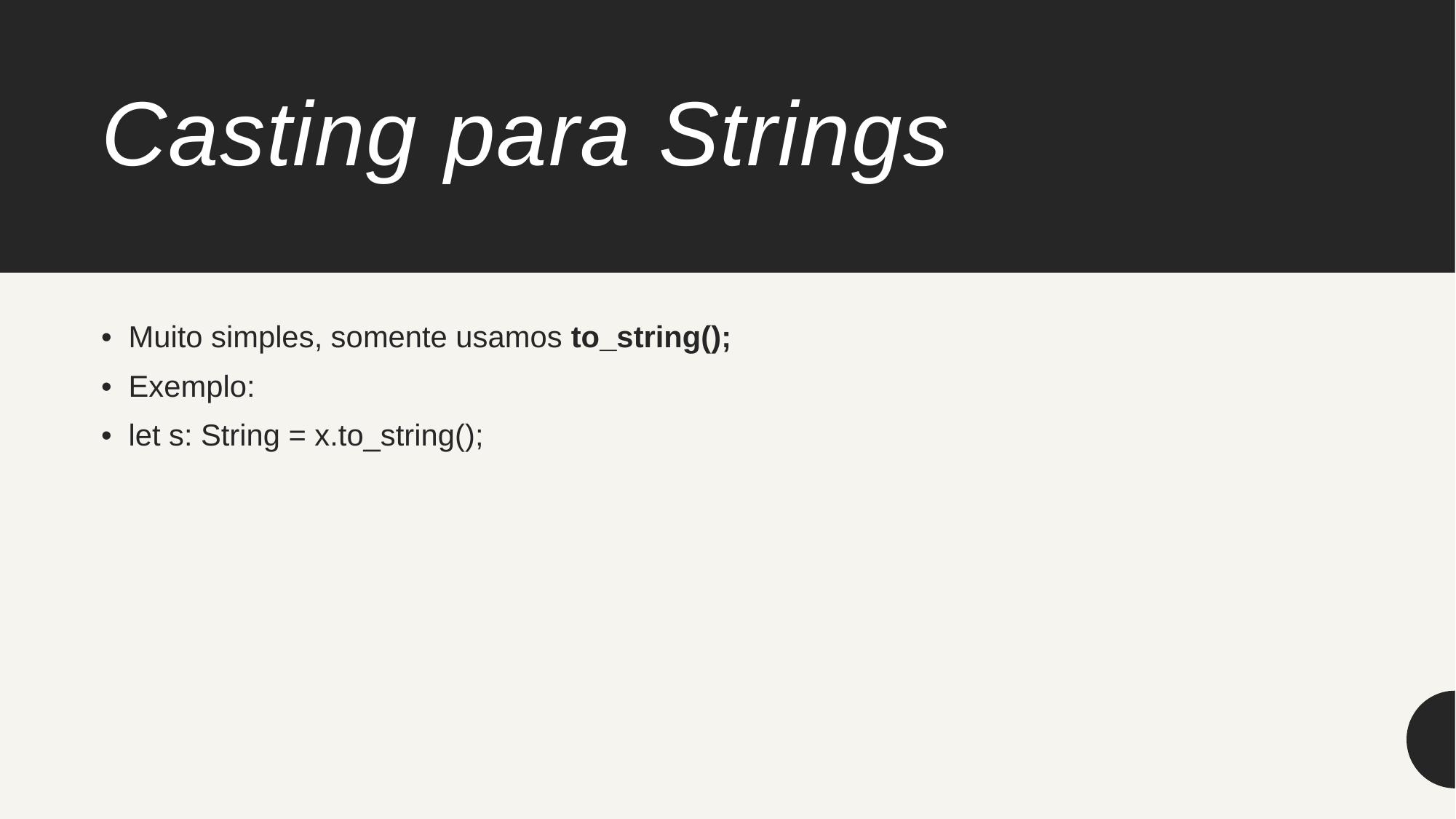

# Casting para Strings
Muito simples, somente usamos to_string();
Exemplo:
let s: String = x.to_string();